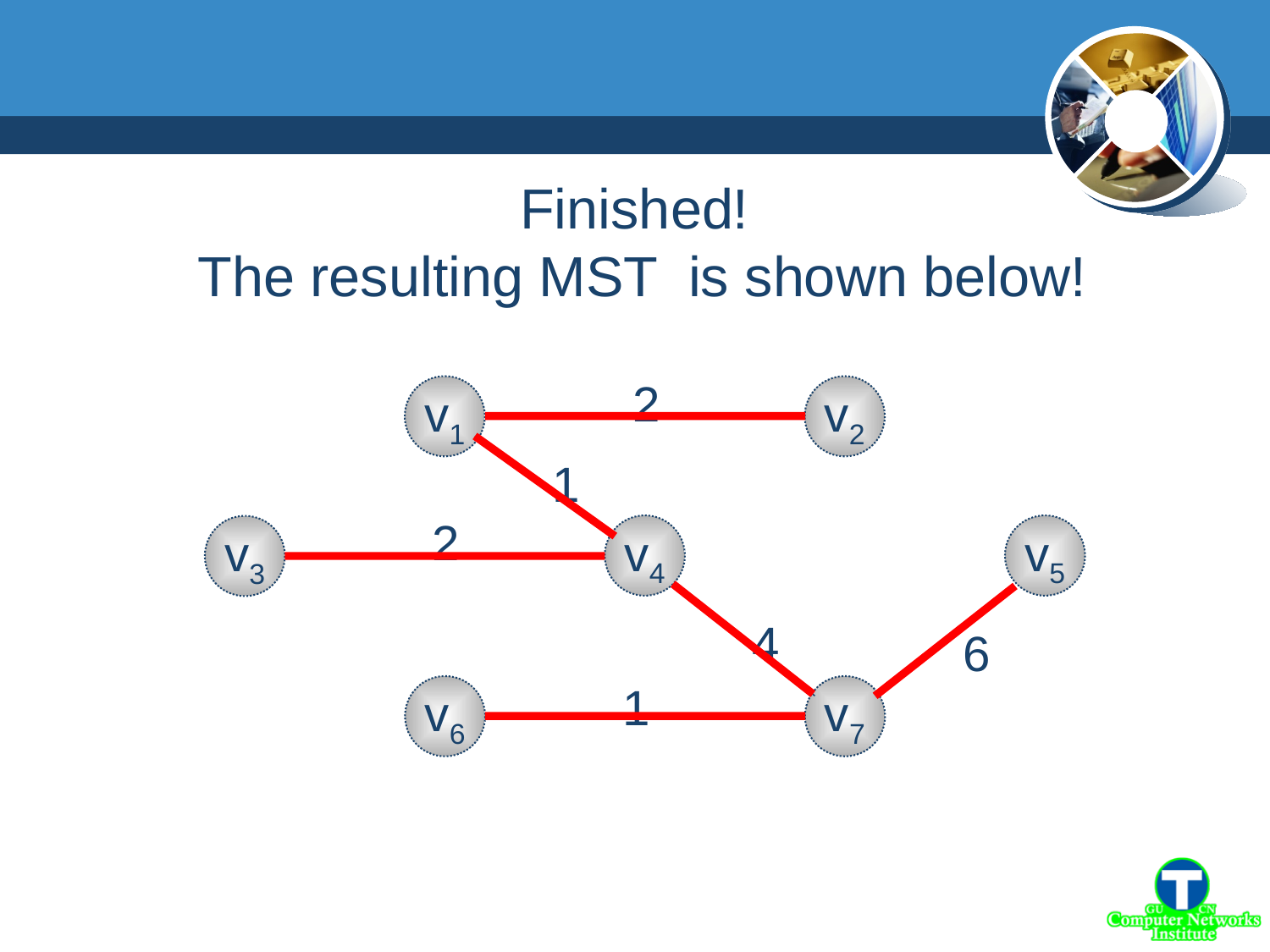

Finished!
The resulting MST  is shown below!

2
v1
v2

1
2
v4
v5
v3

4
6
1
v6
v7